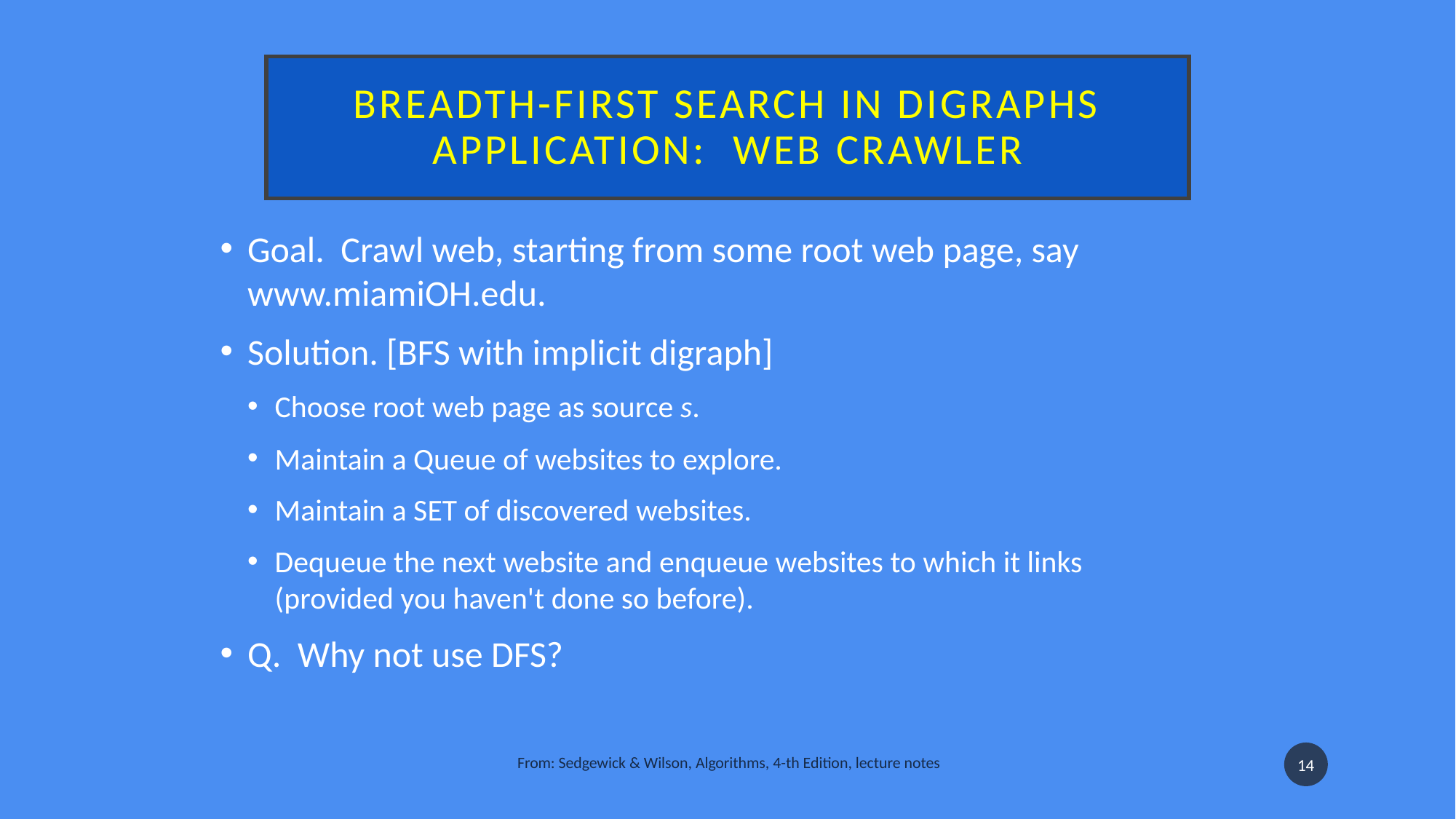

# Breadth-first search in digraphs application:  web crawler
Goal.  Crawl web, starting from some root web page, say www.miamiOH.edu.
Solution. [BFS with implicit digraph]
Choose root web page as source s.
Maintain a Queue of websites to explore.
Maintain a SET of discovered websites.
Dequeue the next website and enqueue websites to which it links
(provided you haven't done so before).
Q.  Why not use DFS?

From: Sedgewick & Wilson, Algorithms, 4-th Edition, lecture notes
14